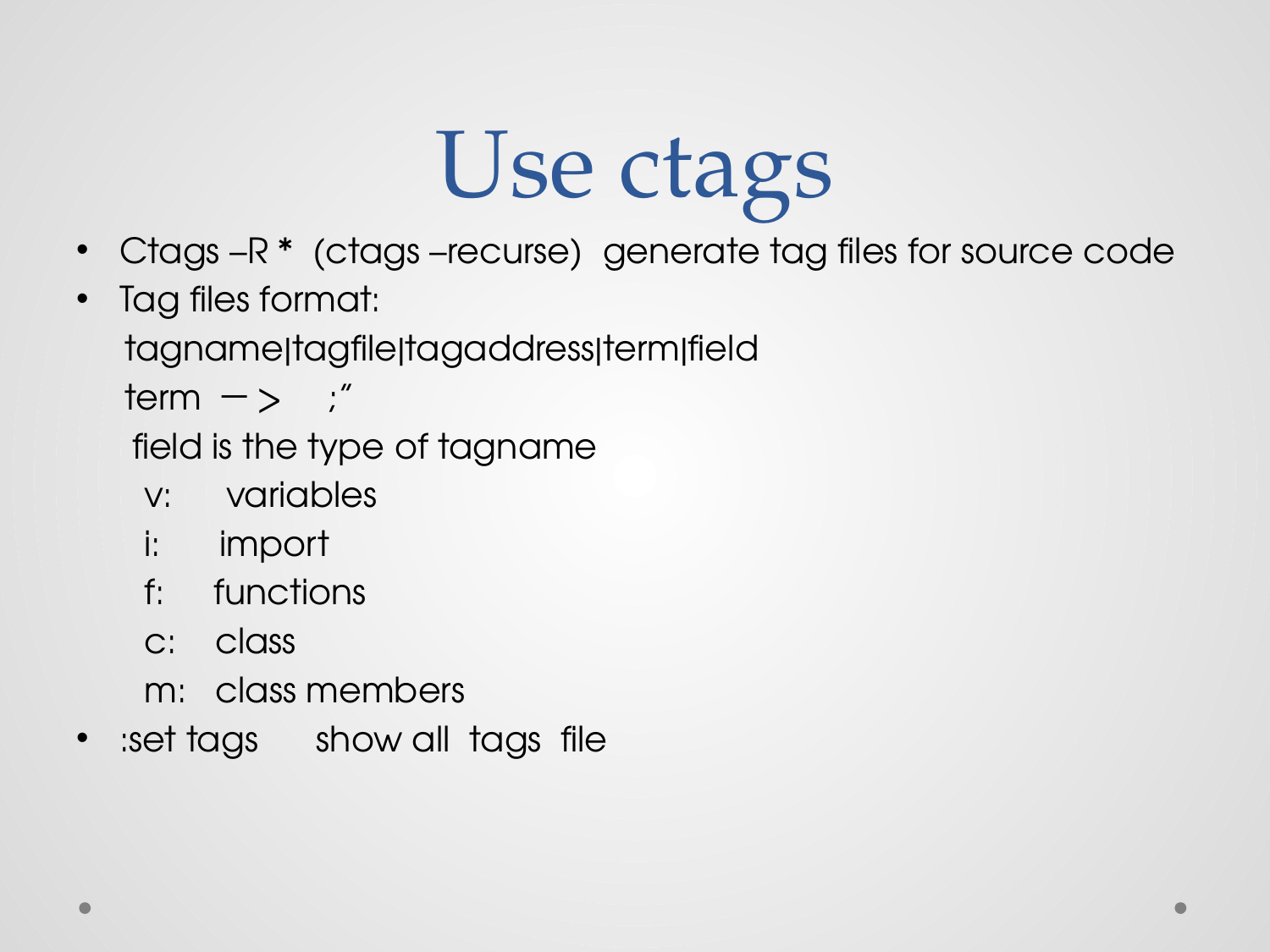

# Use ctags
Ctags –R *  (ctags –recurse)  generate tag files for source code
Tag files format:
     tagname|tagfile|tagaddress|term|field
     term －>　;”
　  field is the type of tagname
       v:　 variables
       i:      import
       f:     functions
       c:    class
       m:   class members
:set tags      show all  tags  file